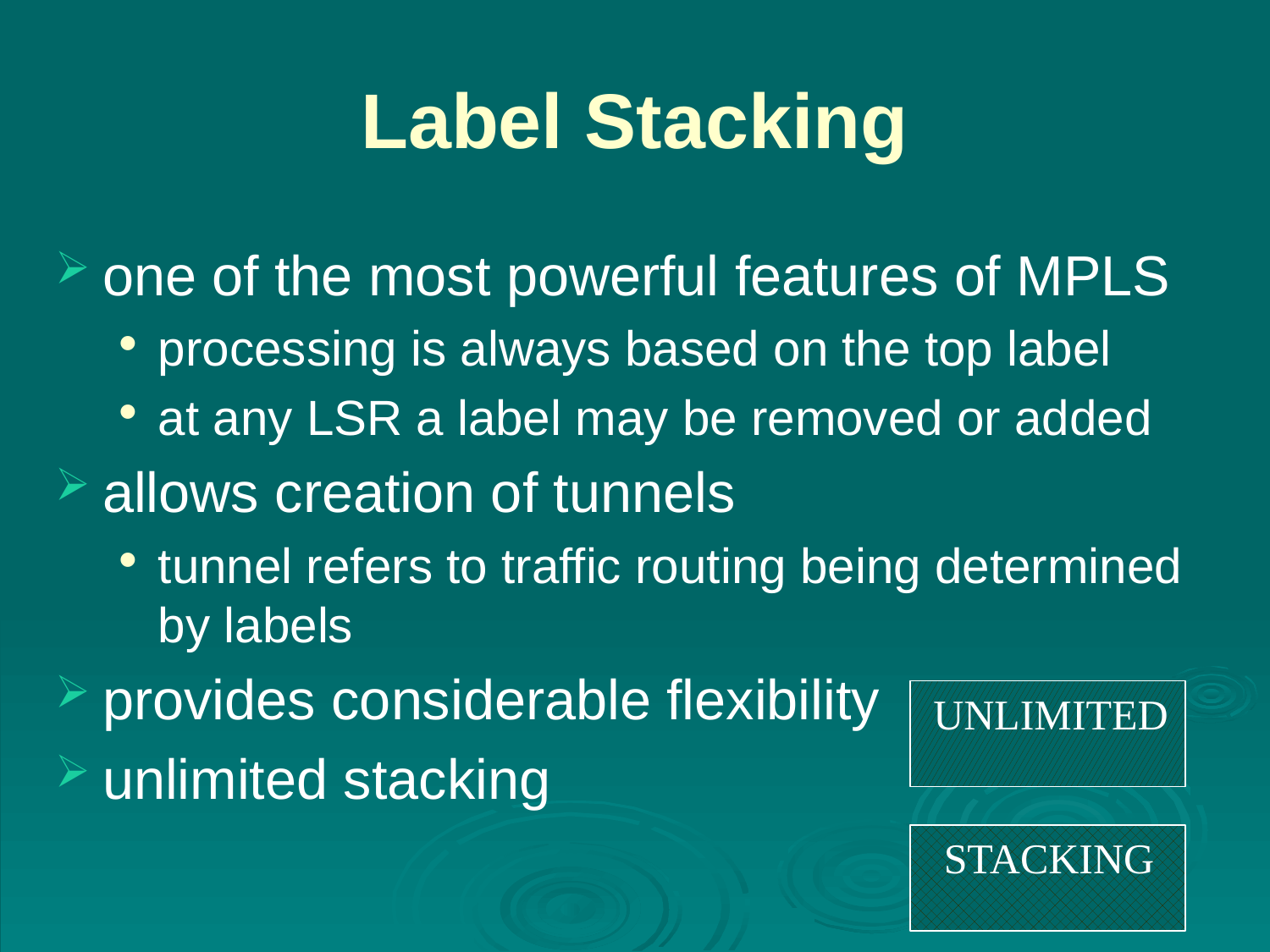

# Label Stacking
one of the most powerful features of MPLS
processing is always based on the top label
at any LSR a label may be removed or added
allows creation of tunnels
tunnel refers to traffic routing being determined by labels
provides considerable flexibility
unlimited stacking
 UNLIMITED
  STACKING